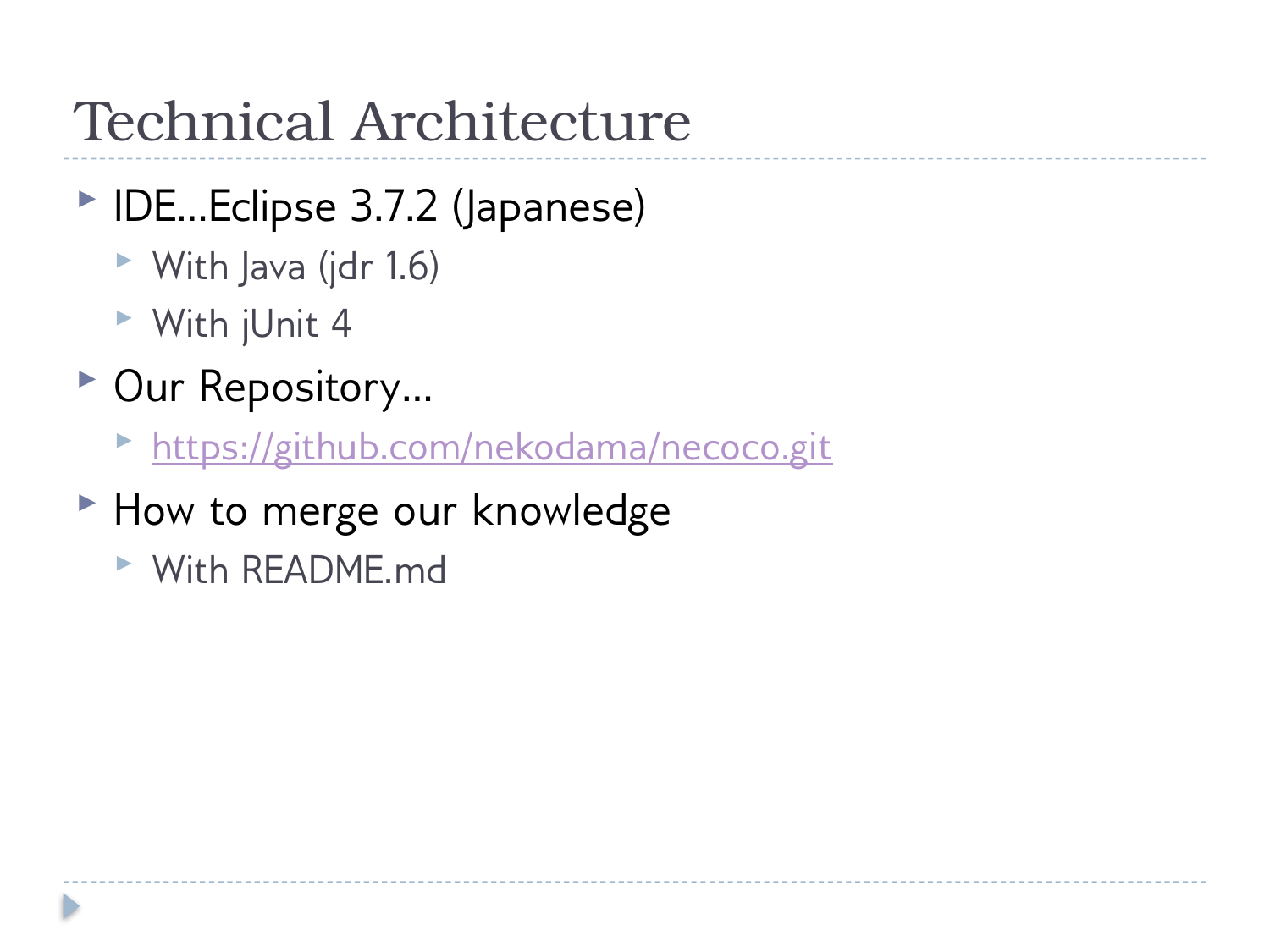

# Technical Architecture
IDE…Eclipse 3.7.2 (Japanese)
With Java (jdr 1.6)
With jUnit 4
Our Repository…
https://github.com/nekodama/necoco.git
How to merge our knowledge
With README.md